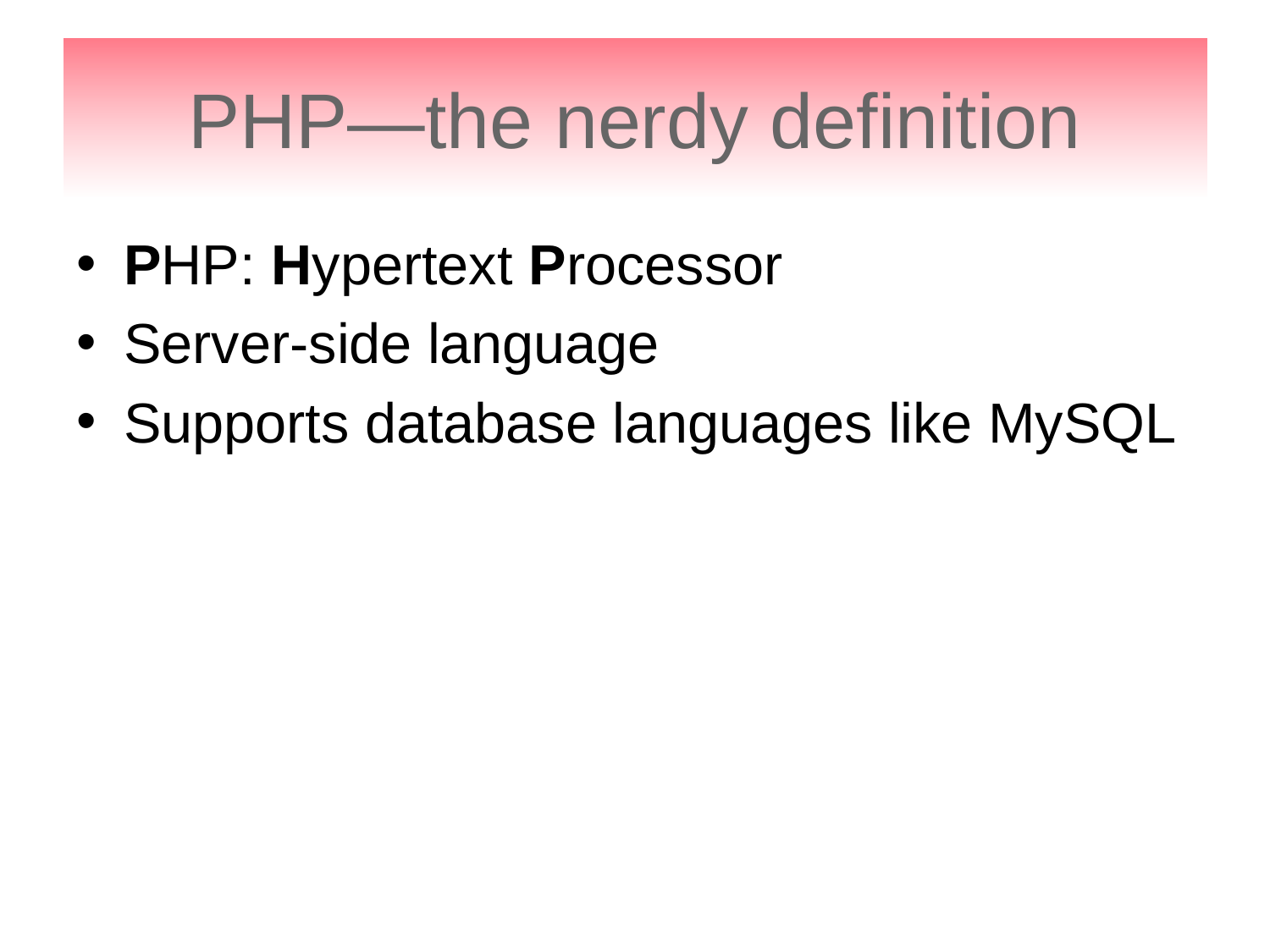

# PHP—the nerdy definition
PHP: Hypertext Processor
Server-side language
Supports database languages like MySQL